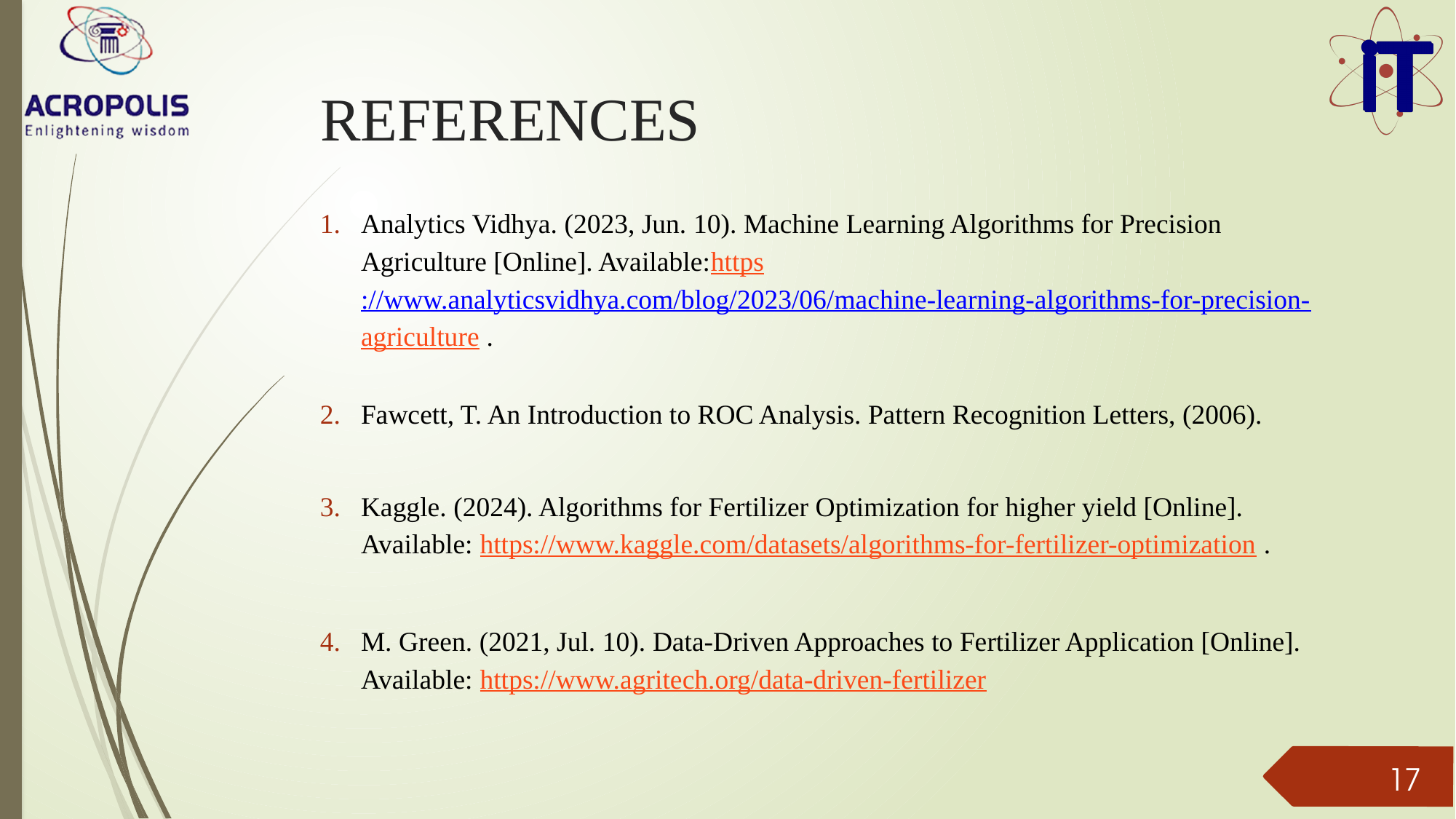

# REFERENCES
Analytics Vidhya. (2023, Jun. 10). Machine Learning Algorithms for Precision Agriculture [Online]. Available:https://www.analyticsvidhya.com/blog/2023/06/machine-learning-algorithms-for-precision- agriculture .

Fawcett, T. An Introduction to ROC Analysis. Pattern Recognition Letters, (2006).

Kaggle. (2024). Algorithms for Fertilizer Optimization for higher yield [Online]. Available: https://www.kaggle.com/datasets/algorithms-for-fertilizer-optimization .

M. Green. (2021, Jul. 10). Data-Driven Approaches to Fertilizer Application [Online]. Available: https://www.agritech.org/data-driven-fertilizer

17